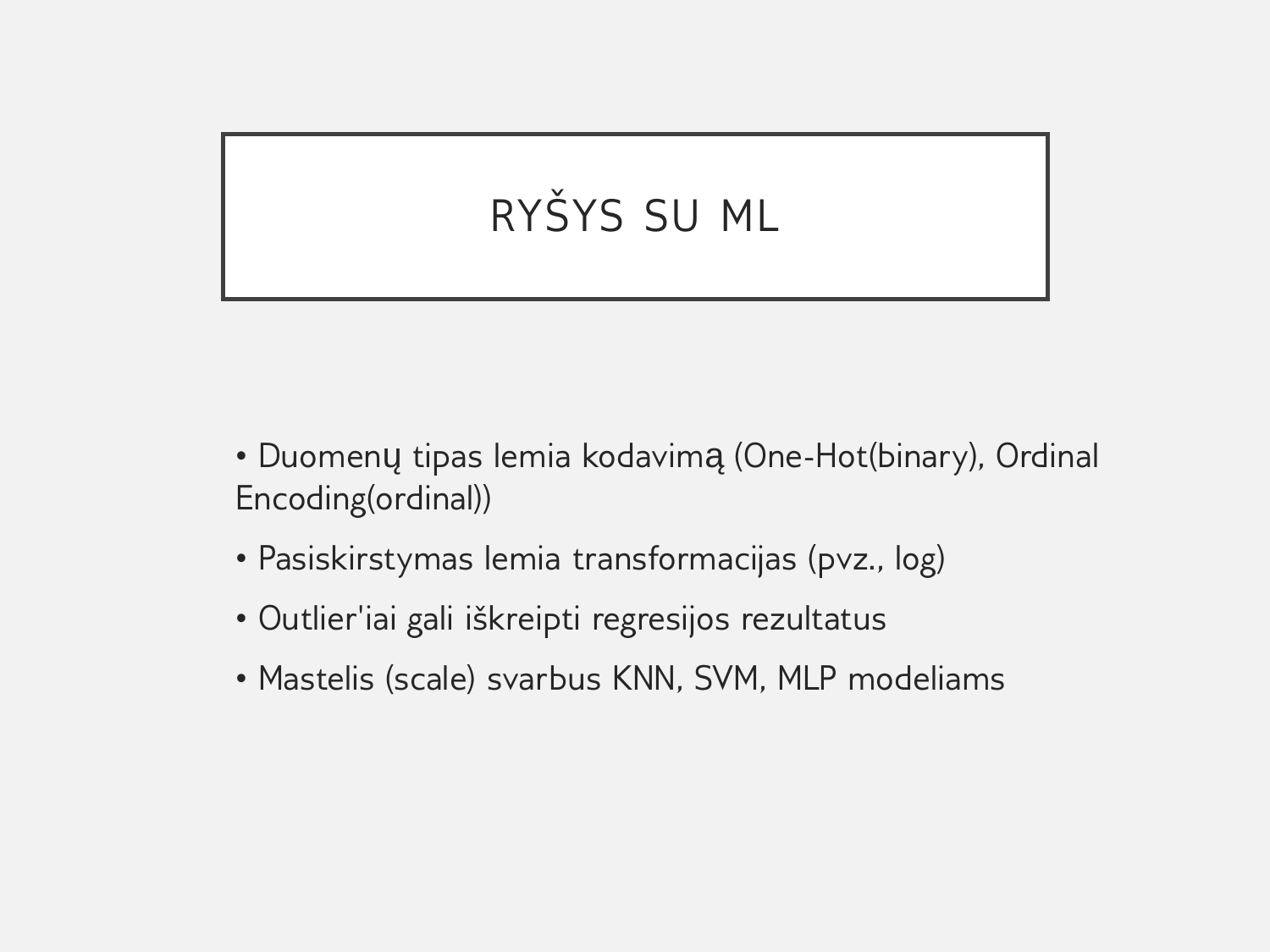

# Ryšys su ML

• Duomenų tipas lemia kodavimą (One-Hot(binary), Ordinal Encoding(ordinal))
• Pasiskirstymas lemia transformacijas (pvz., log)
• Outlier'iai gali iškreipti regresijos rezultatus
• Mastelis (scale) svarbus KNN, SVM, MLP modeliams